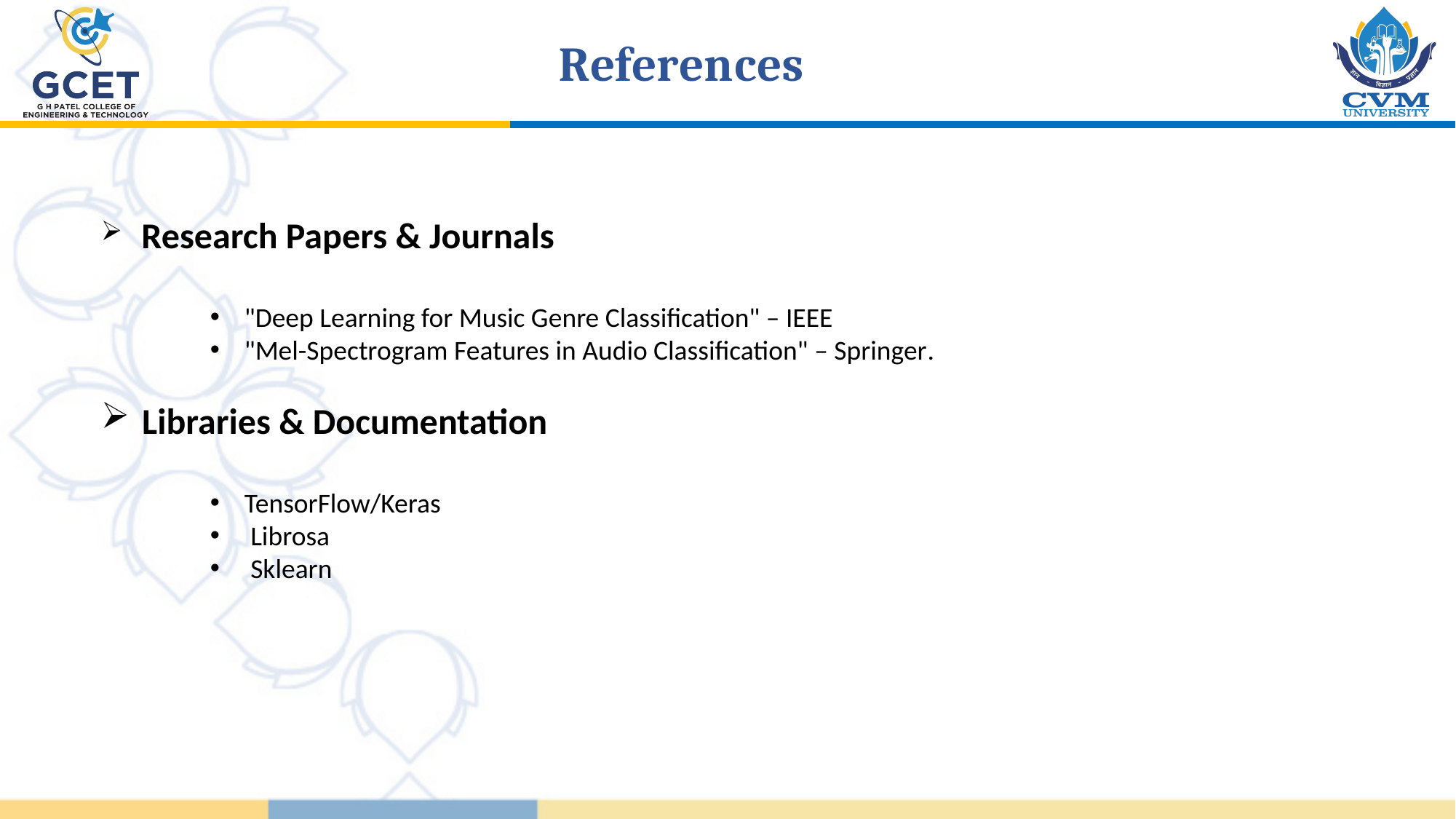

References
 Research Papers & Journals

"Deep Learning for Music Genre Classification" – IEEE
"Mel-Spectrogram Features in Audio Classification" – Springer.

Libraries & Documentation

TensorFlow/Keras
 Librosa
 Sklearn